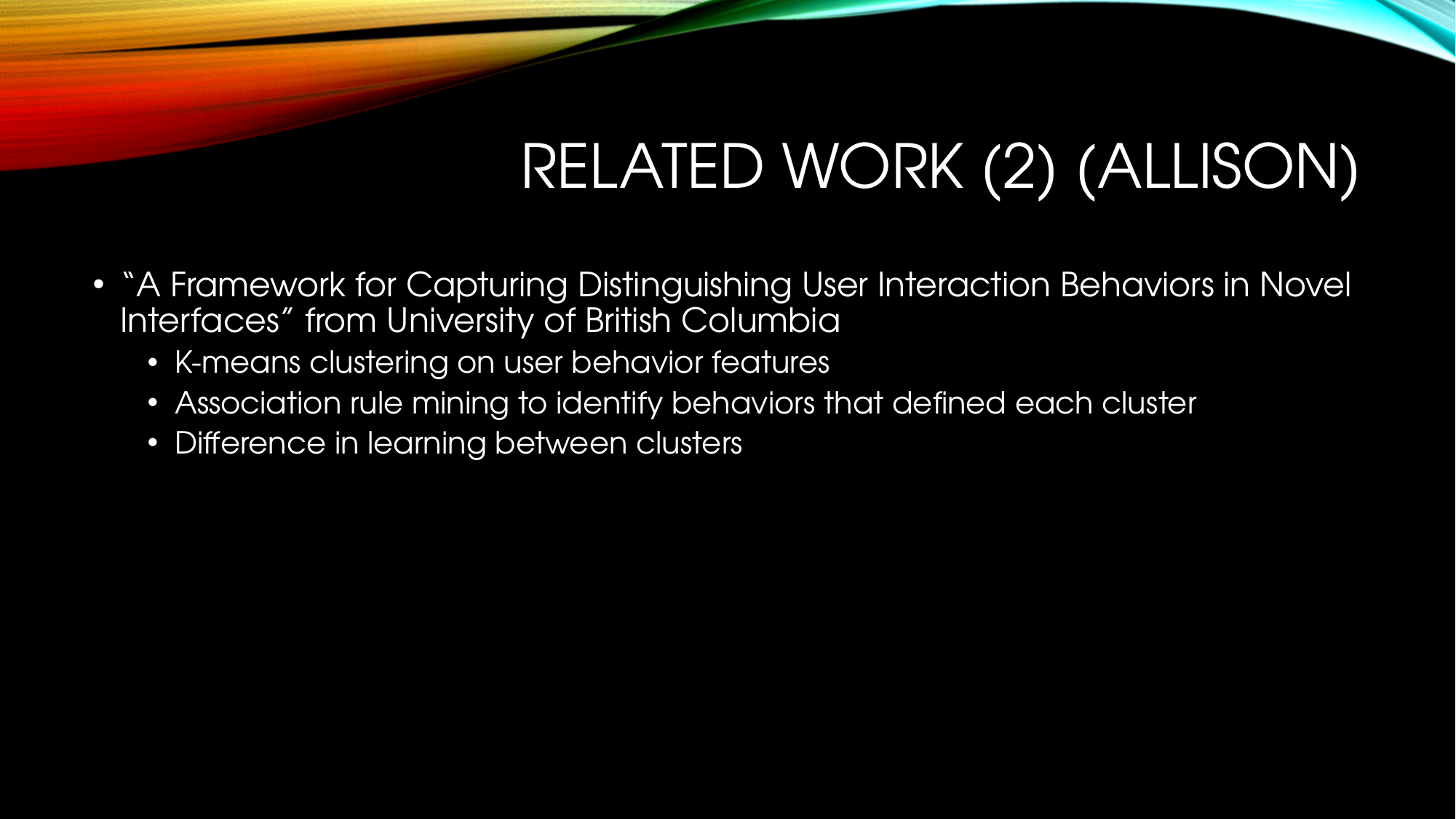

# Related Work (2) (Allison)
“A Framework for Capturing Distinguishing User Interaction Behaviors in Novel Interfaces” from University of British Columbia
K-means clustering on user behavior features
Association rule mining to identify behaviors that defined each cluster
Difference in learning between clusters